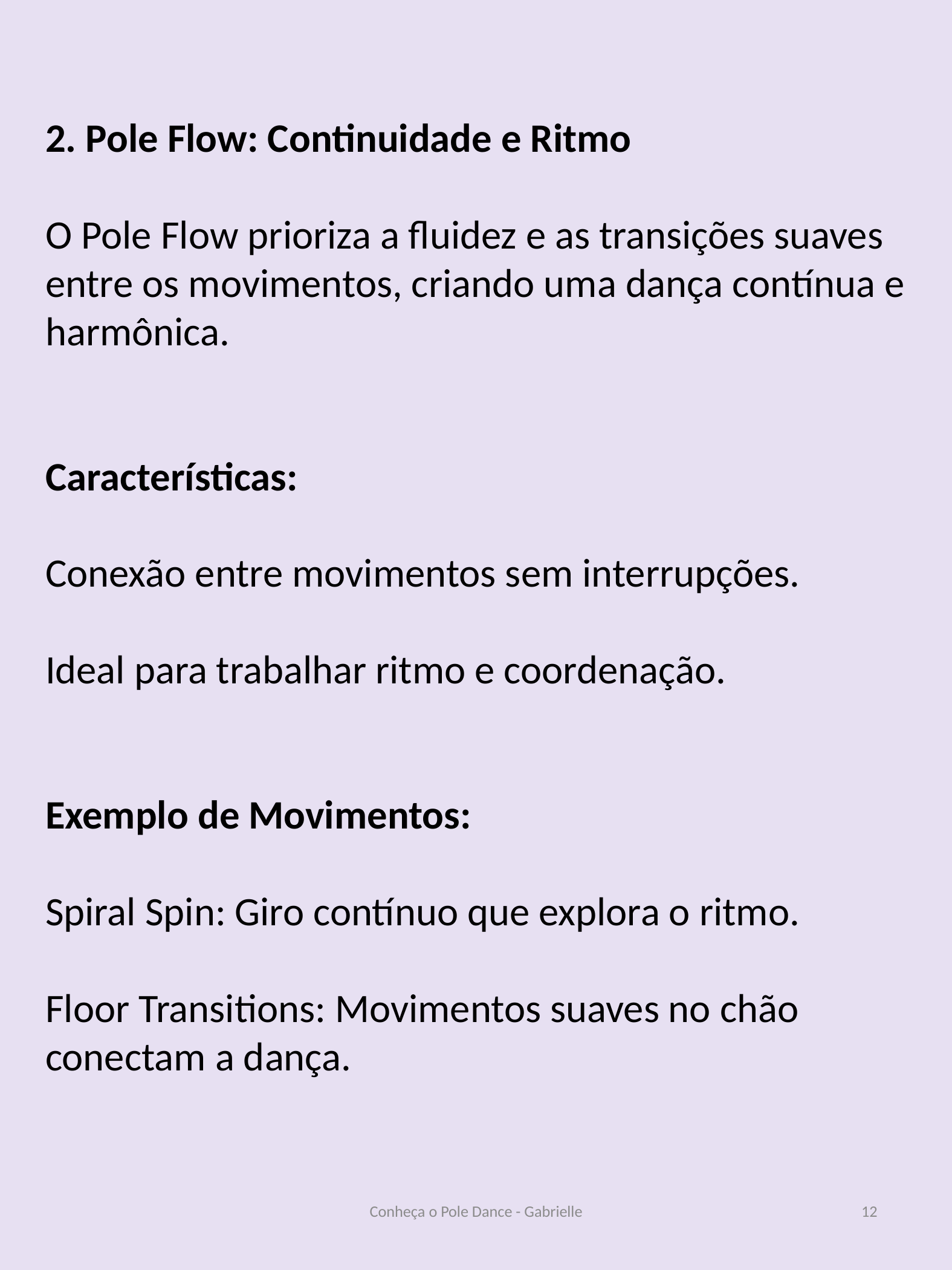

2. Pole Flow: Continuidade e Ritmo

O Pole Flow prioriza a fluidez e as transições suaves entre os movimentos, criando uma dança contínua e harmônica.

Características:

Conexão entre movimentos sem interrupções.

Ideal para trabalhar ritmo e coordenação.

Exemplo de Movimentos:

Spiral Spin: Giro contínuo que explora o ritmo.

Floor Transitions: Movimentos suaves no chão conectam a dança.
Conheça o Pole Dance - Gabrielle
12